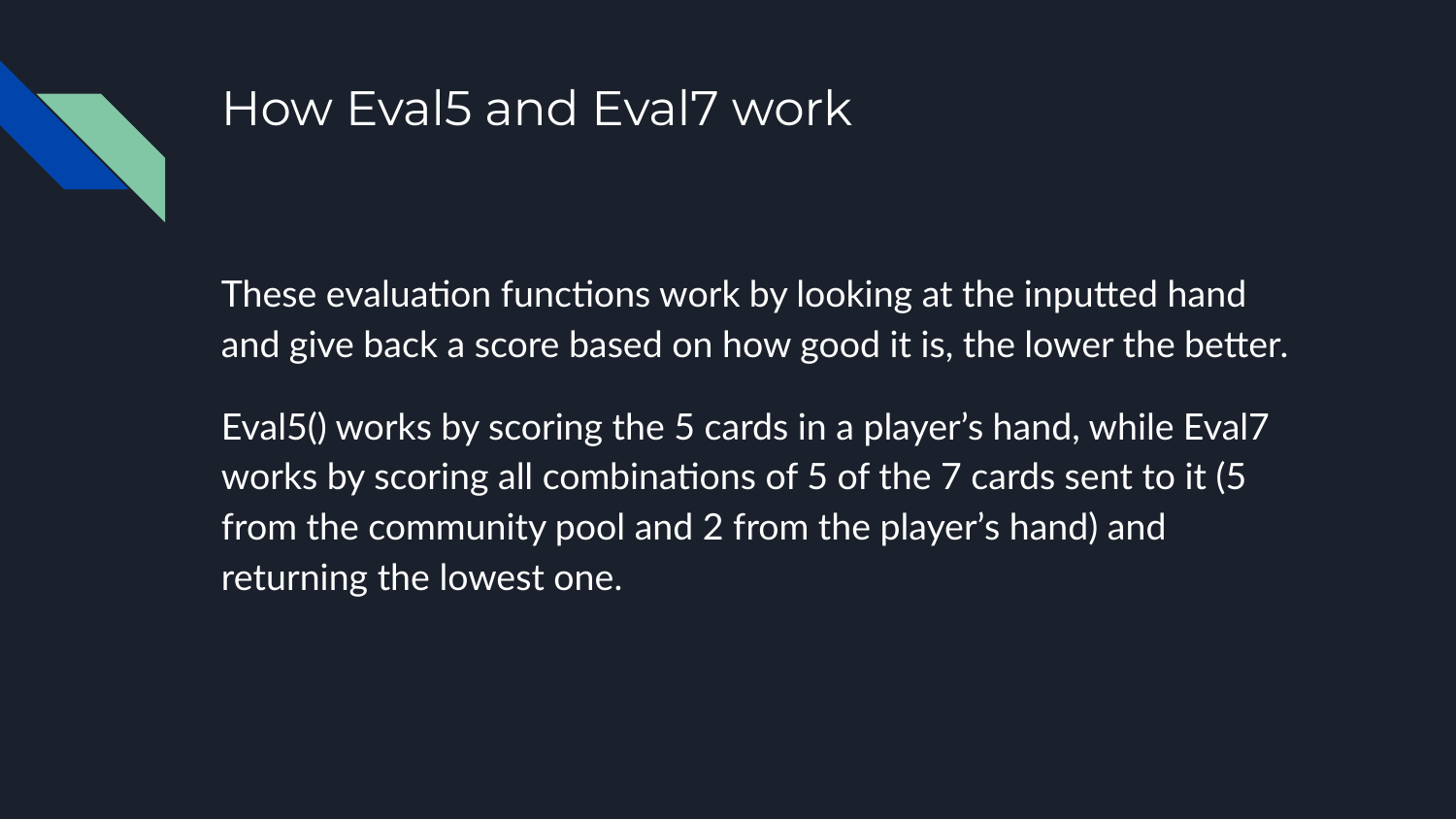

# How Eval5 and Eval7 work
These evaluation functions work by looking at the inputted hand and give back a score based on how good it is, the lower the better.
Eval5() works by scoring the 5 cards in a player’s hand, while Eval7 works by scoring all combinations of 5 of the 7 cards sent to it (5 from the community pool and 2 from the player’s hand) and returning the lowest one.